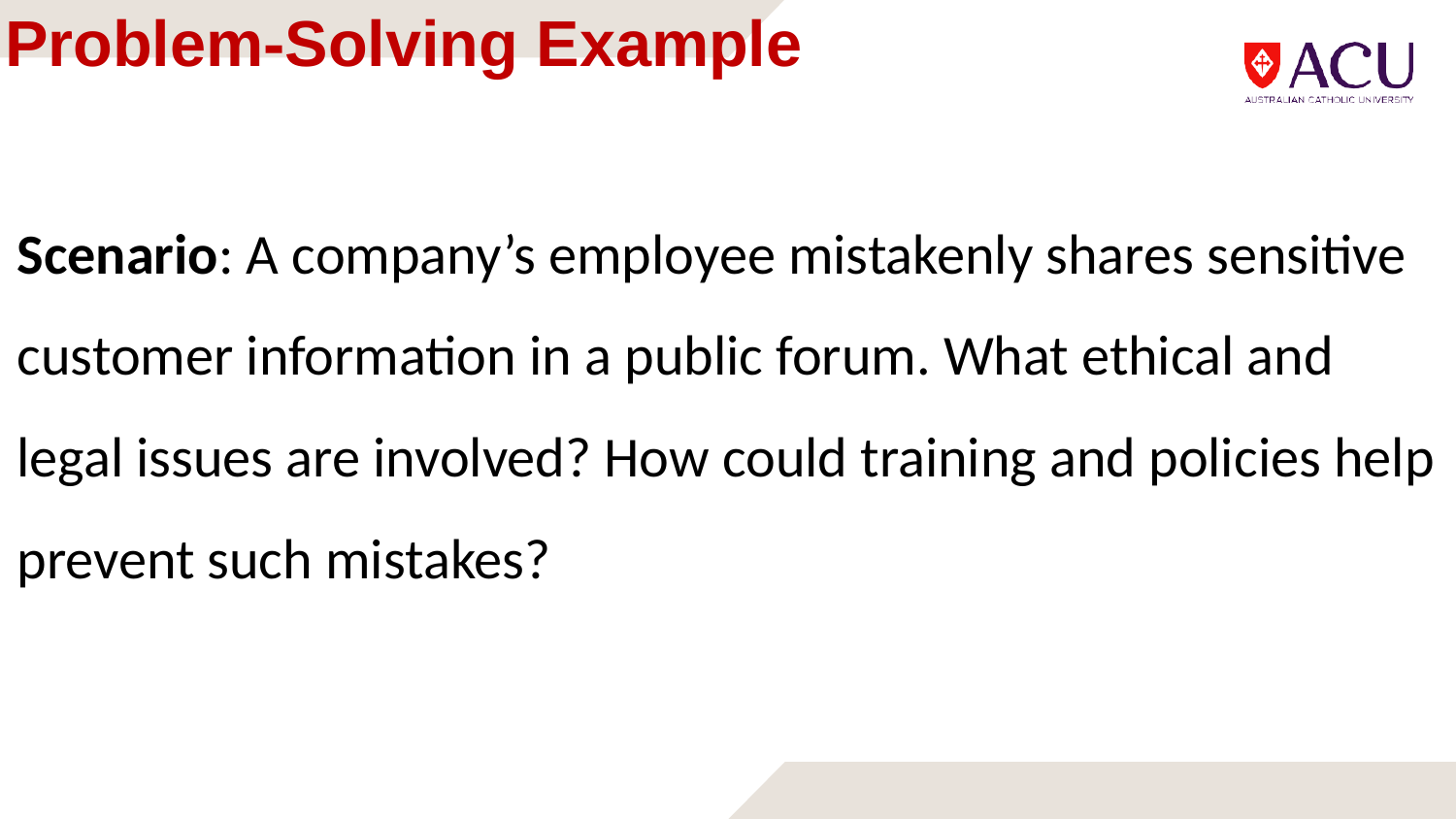

# Problem-Solving Example
Scenario: A company’s employee mistakenly shares sensitive customer information in a public forum. What ethical and legal issues are involved? How could training and policies help prevent such mistakes?